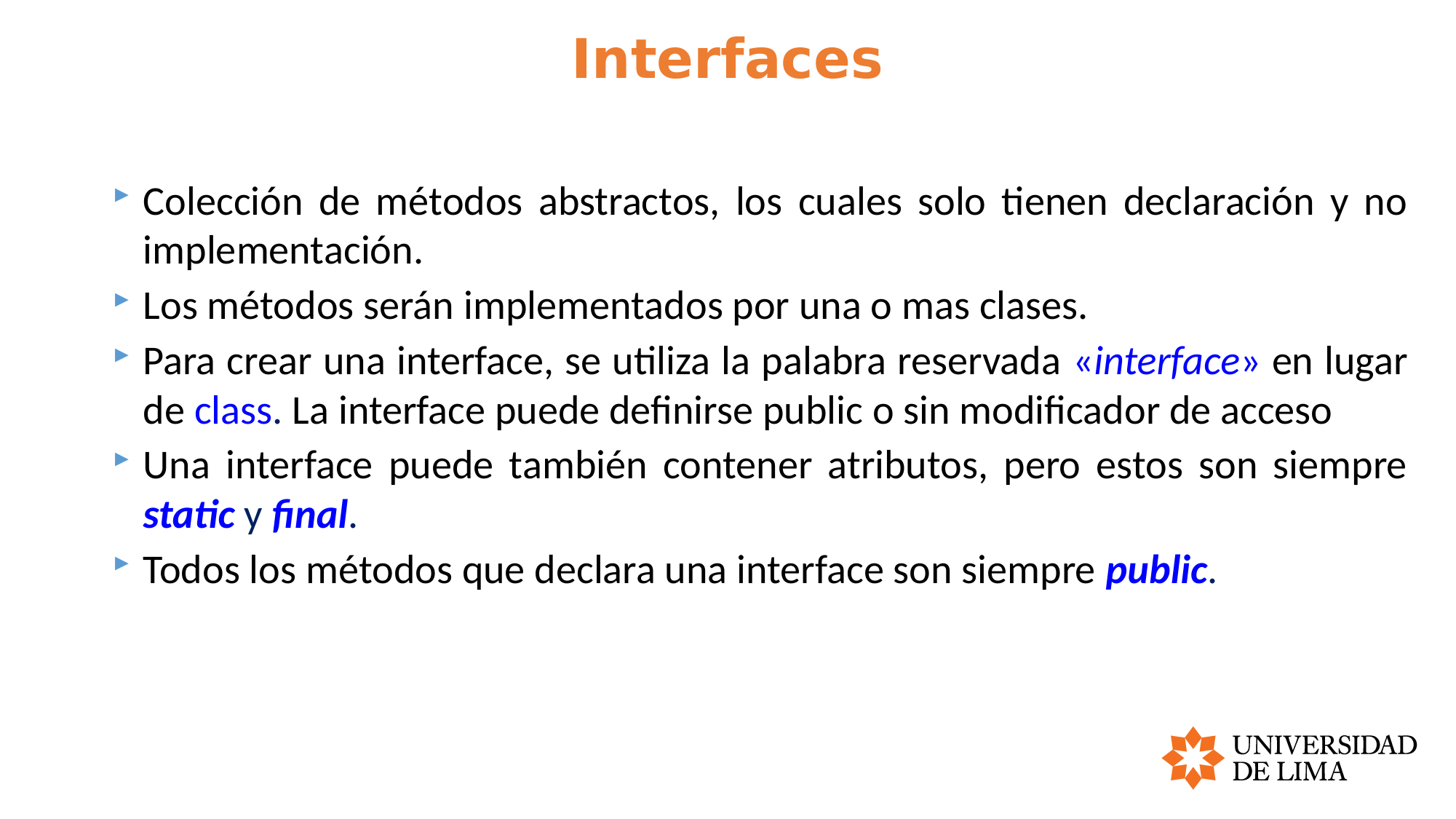

# Interfaces
Colección de métodos abstractos, los cuales solo tienen declaración y no implementación.
Los métodos serán implementados por una o mas clases.
Para crear una interface, se utiliza la palabra reservada «interface» en lugar de class. La interface puede definirse public o sin modificador de acceso
Una interface puede también contener atributos, pero estos son siempre static y final.
Todos los métodos que declara una interface son siempre public.